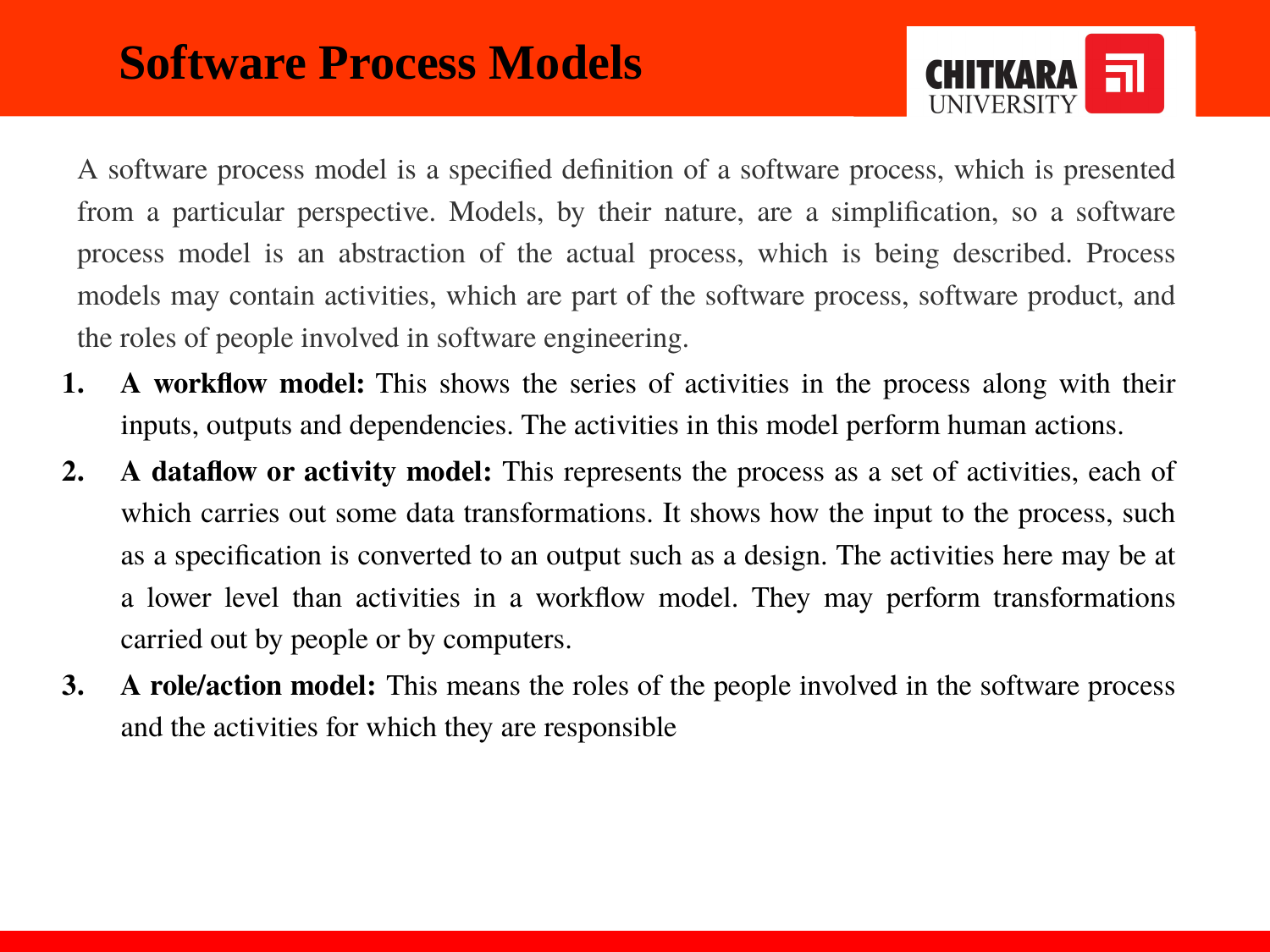

# Software Process Models
A software process model is a specified definition of a software process, which is presented from a particular perspective. Models, by their nature, are a simplification, so a software process model is an abstraction of the actual process, which is being described. Process models may contain activities, which are part of the software process, software product, and the roles of people involved in software engineering.
A workflow model: This shows the series of activities in the process along with their inputs, outputs and dependencies. The activities in this model perform human actions.
A dataflow or activity model: This represents the process as a set of activities, each of which carries out some data transformations. It shows how the input to the process, such as a specification is converted to an output such as a design. The activities here may be at a lower level than activities in a workflow model. They may perform transformations carried out by people or by computers.
A role/action model: This means the roles of the people involved in the software process and the activities for which they are responsible

09-01-2024
4